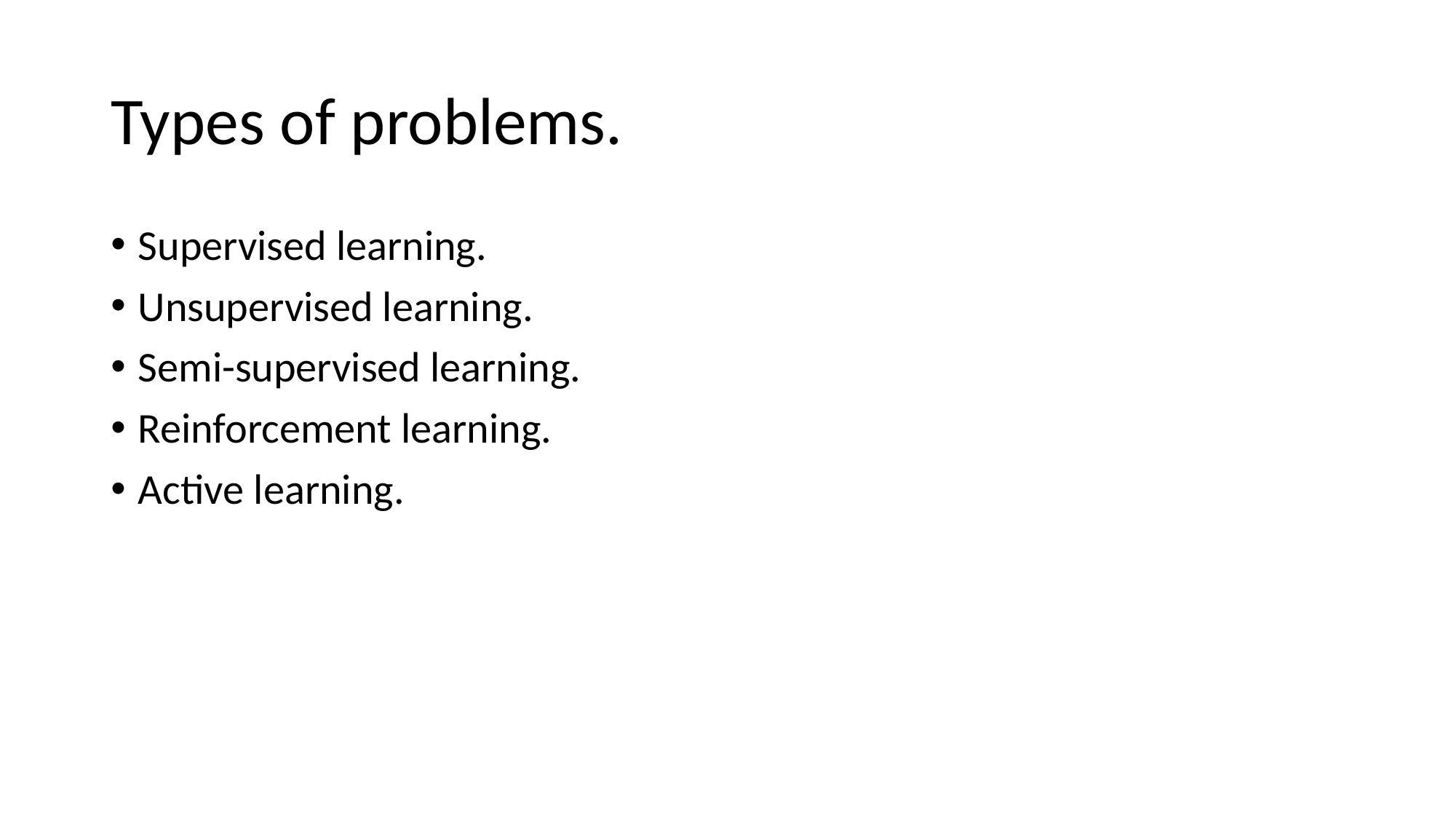

# Types of problems.
Supervised learning.
Unsupervised learning.
Semi-supervised learning.
Reinforcement learning.
Active learning.